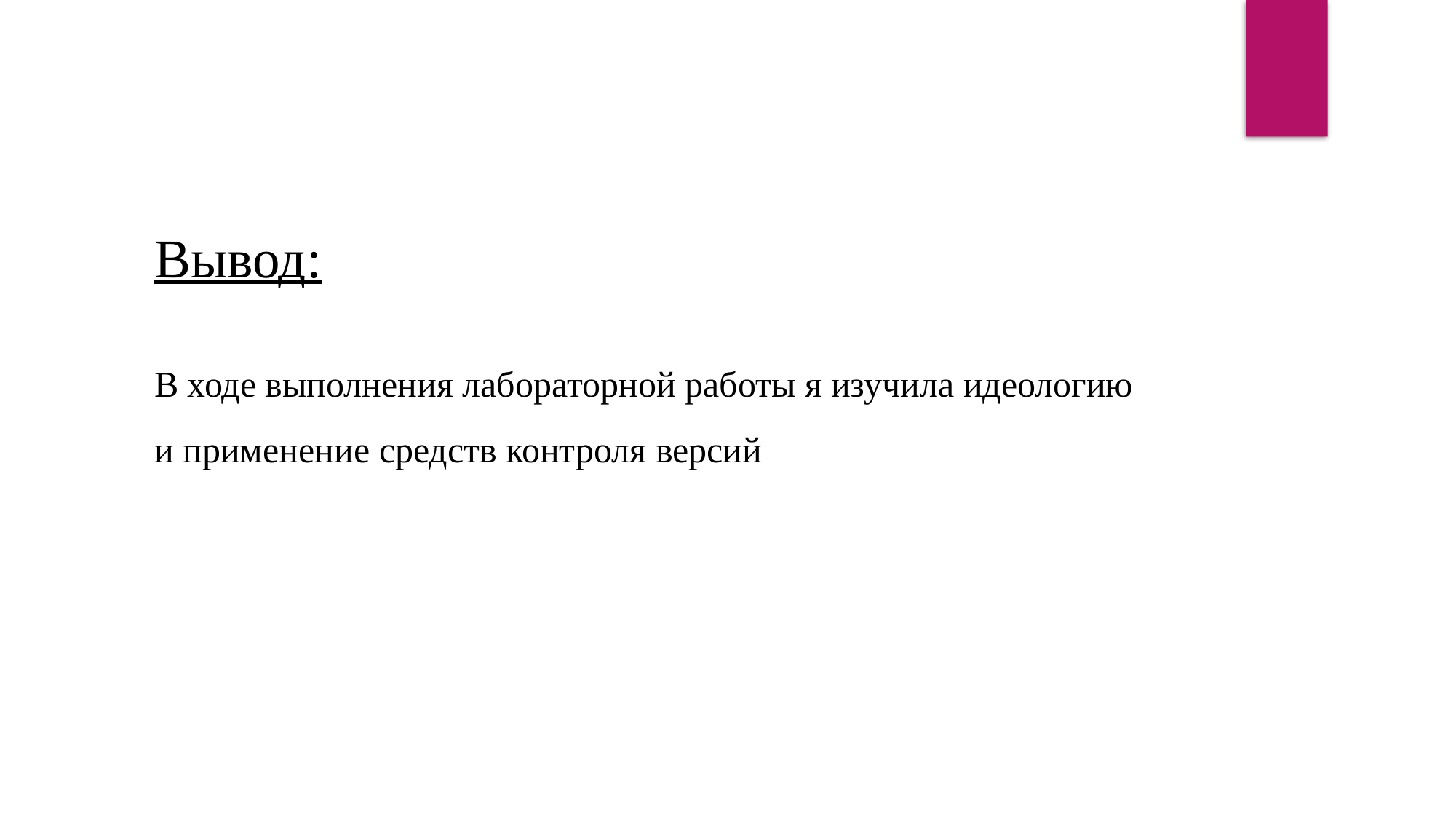

Вывод:
В ходе выполнения лабораторной работы я изучила идеологию и применение средств контроля версий